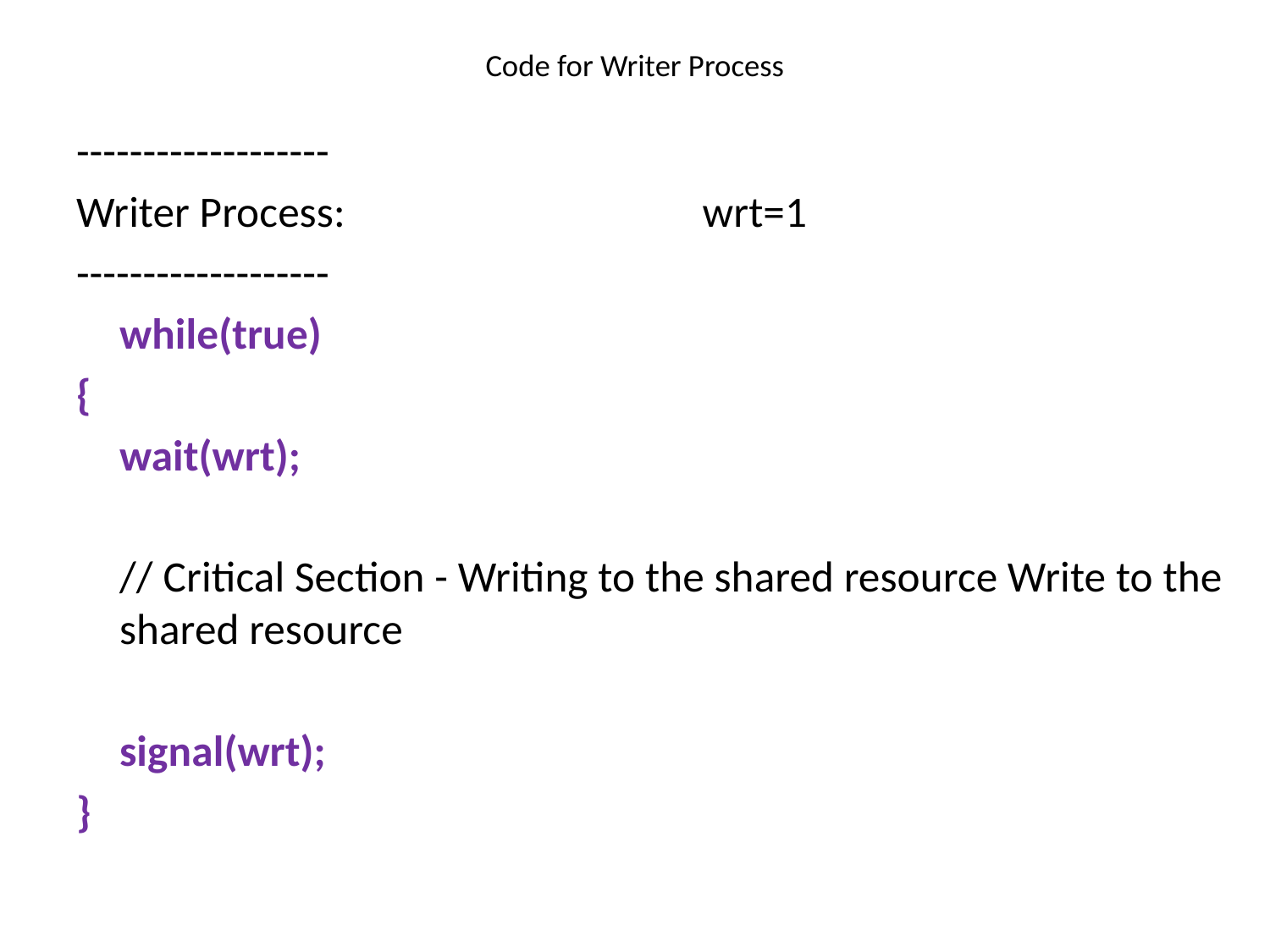

# Code for Writer Process
-------------------
Writer Process:                                    wrt=1
-------------------
	while(true)
{
	wait(wrt);

	// Critical Section - Writing to the shared resource Write to the shared resource

	signal(wrt);
}